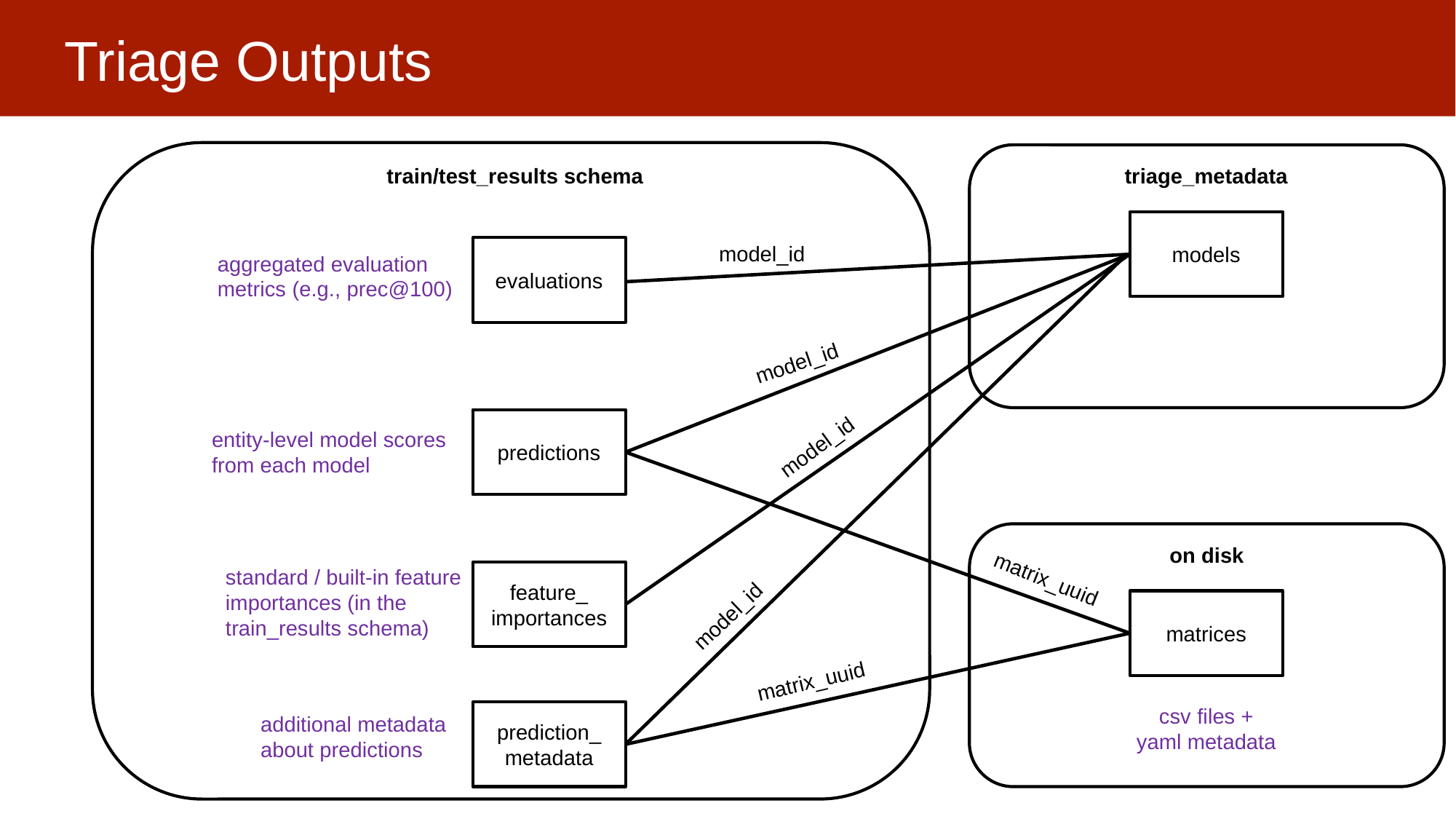

# Triage Outputs

train/test_results schema
triage_metadata
models
model_id
evaluations
aggregated evaluation
metrics (e.g., prec@100)
model_id
predictions
entity-level model scores
from each model
model_id

on disk
standard / built-in feature
importances (in the
train_results schema)
matrix_uuid
feature_
importances
matrices
model_id
matrix_uuid
csv files +
yaml metadata
prediction_
metadata
additional metadata
about predictions